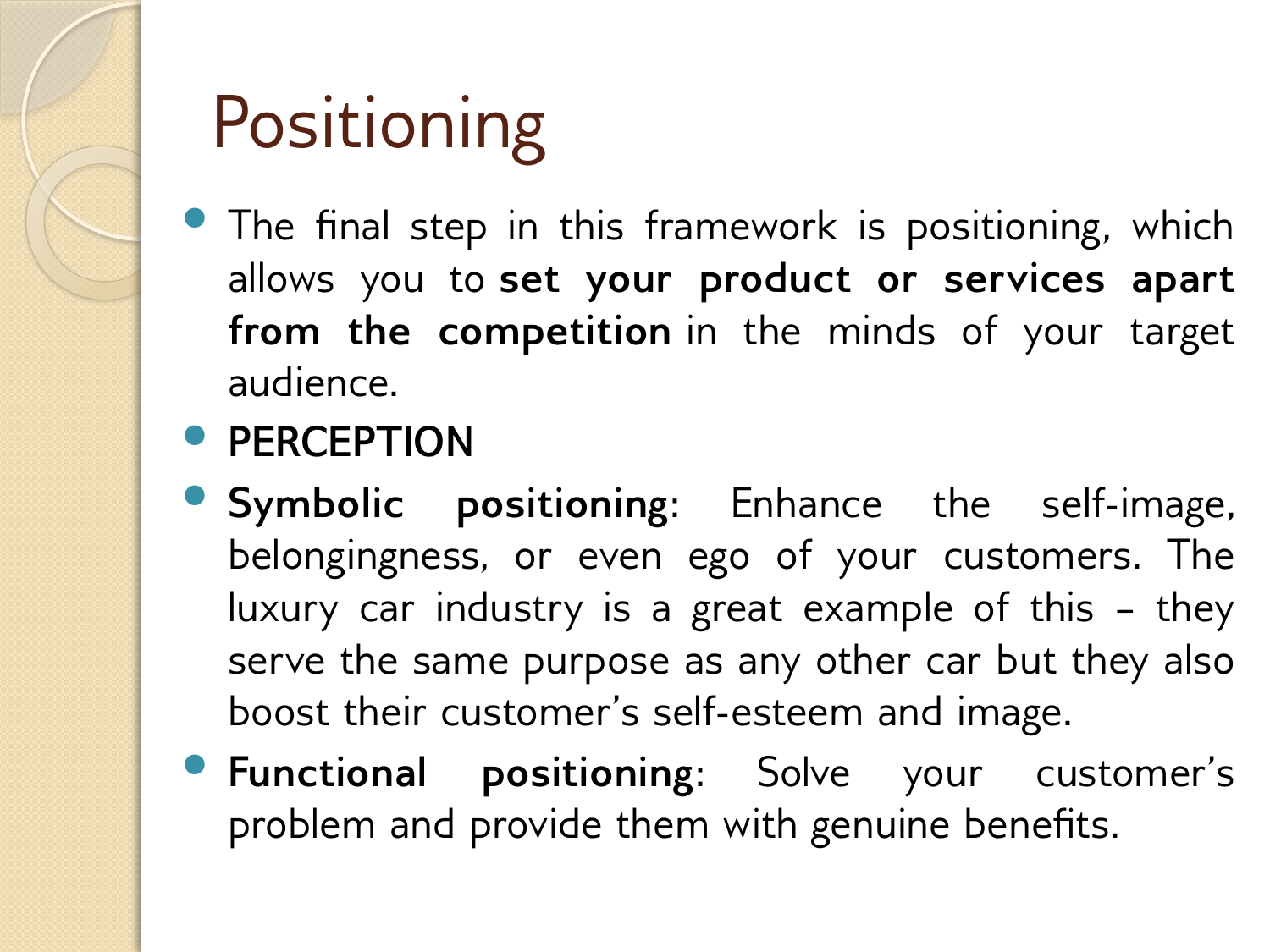

# Positioning
The final step in this framework is positioning, which allows you to set your product or services apart from the competition in the minds of your target audience.
PERCEPTION
Symbolic positioning: Enhance the self-image, belongingness, or even ego of your customers. The luxury car industry is a great example of this – they serve the same purpose as any other car but they also boost their customer’s self-esteem and image.
Functional positioning: Solve your customer’s problem and provide them with genuine benefits.